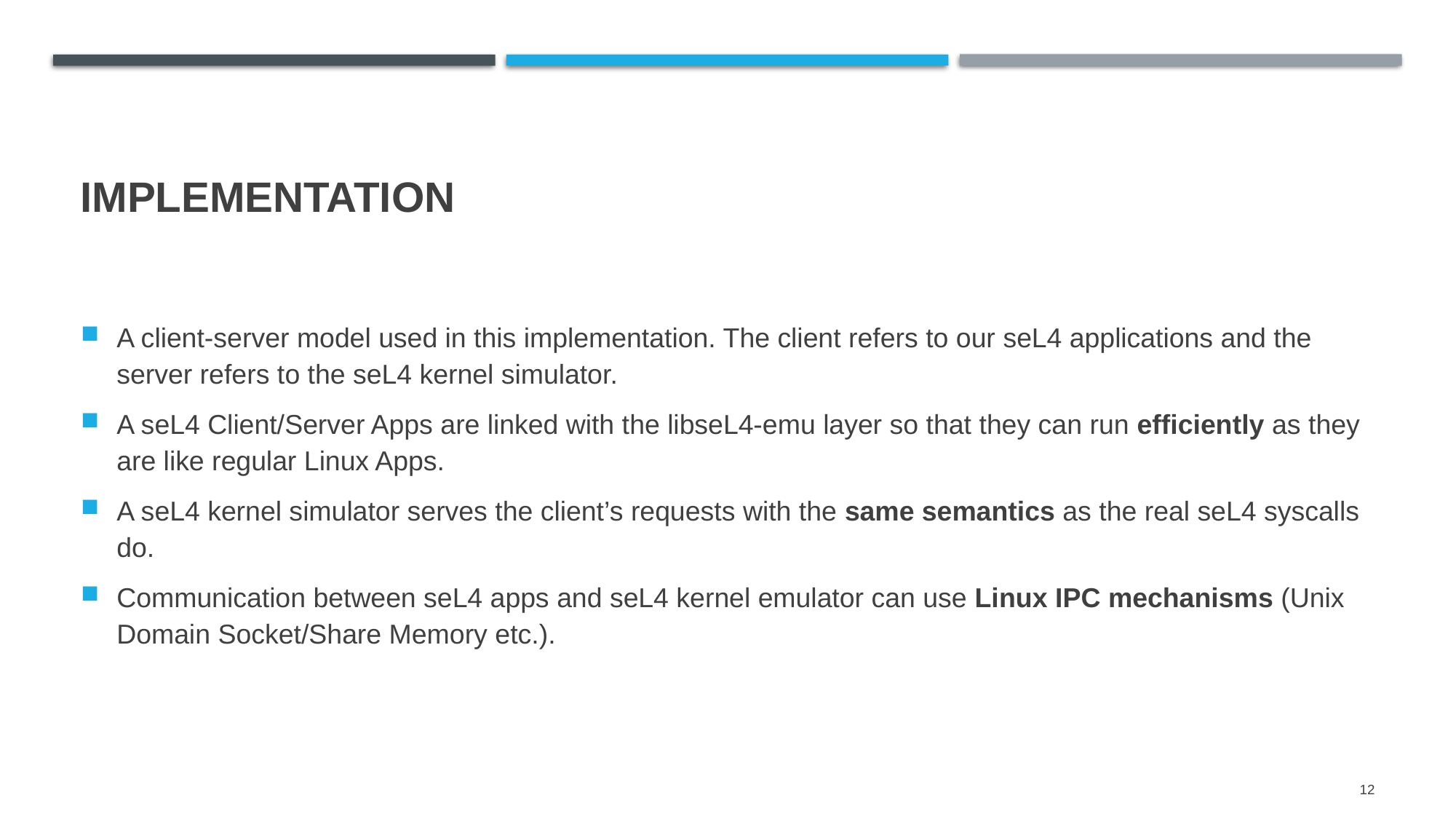

# Implementation
A client-server model used in this implementation. The client refers to our seL4 applications and the server refers to the seL4 kernel simulator.
A seL4 Client/Server Apps are linked with the libseL4-emu layer so that they can run efficiently as they are like regular Linux Apps.
A seL4 kernel simulator serves the client’s requests with the same semantics as the real seL4 syscalls do.
Communication between seL4 apps and seL4 kernel emulator can use Linux IPC mechanisms (Unix Domain Socket/Share Memory etc.).

12